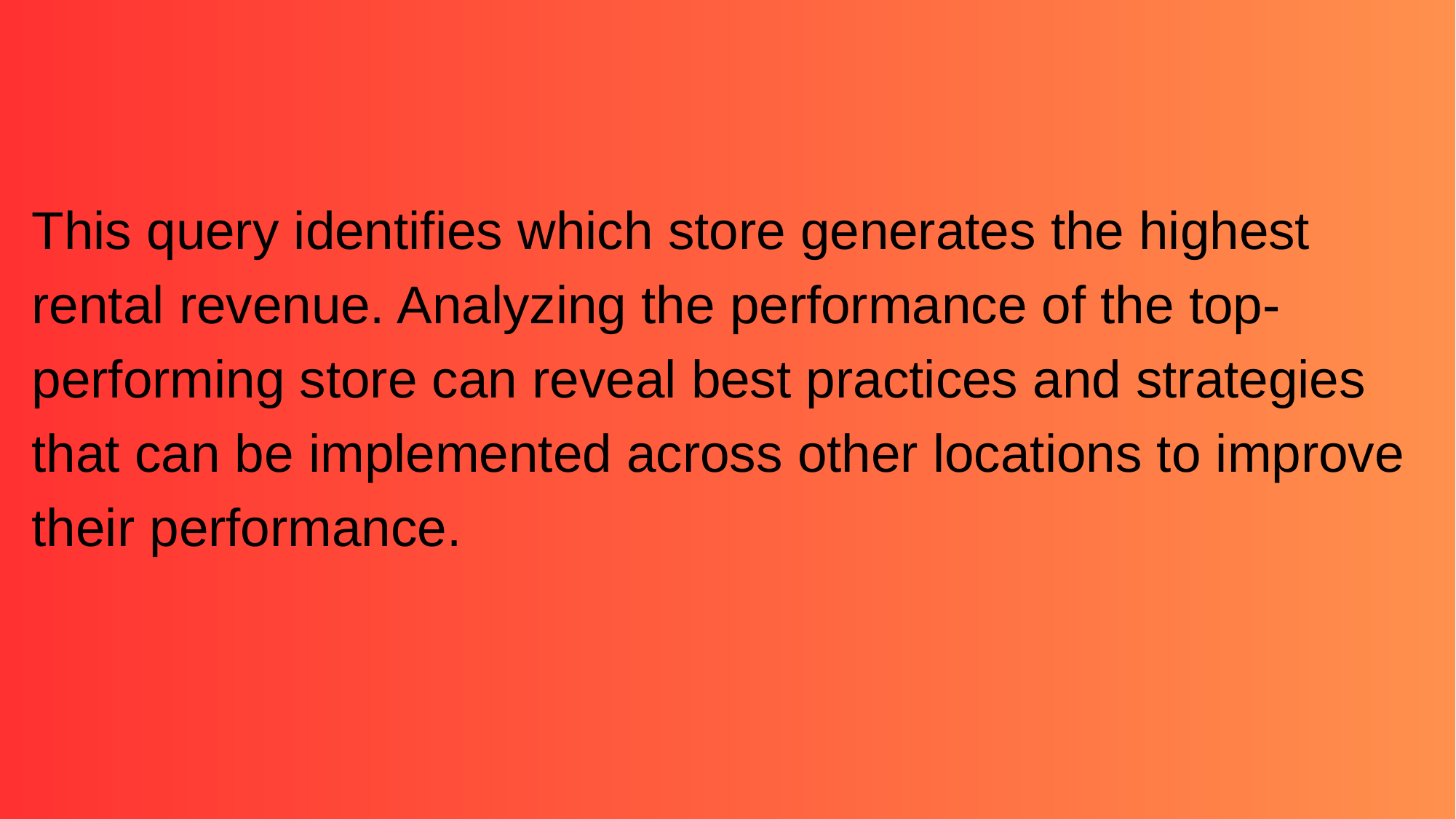

This query identifies which store generates the highest rental revenue. Analyzing the performance of the top-performing store can reveal best practices and strategies that can be implemented across other locations to improve their performance.